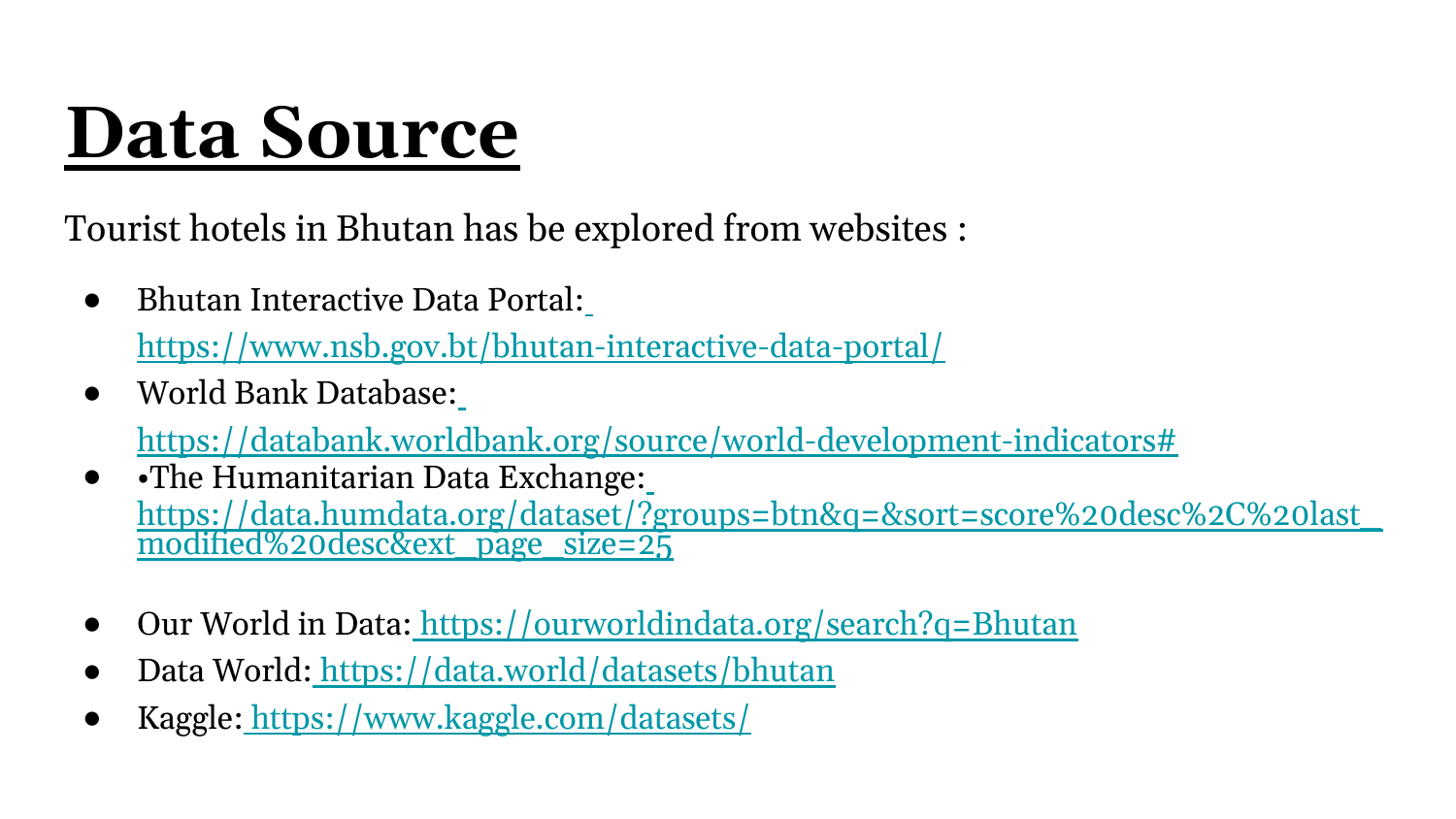

# Data Source
Tourist hotels in Bhutan has be explored from websites :
Bhutan Interactive Data Portal: https://www.nsb.gov.bt/bhutan-interactive-data-portal/
World Bank Database: https://databank.worldbank.org/source/world-development-indicators#
•The Humanitarian Data Exchange: https://data.humdata.org/dataset/?groups=btn&q=&sort=score%20desc%2C%20last_modified%20desc&ext_page_size=25
Our World in Data: https://ourworldindata.org/search?q=Bhutan
Data World: https://data.world/datasets/bhutan
Kaggle: https://www.kaggle.com/datasets/